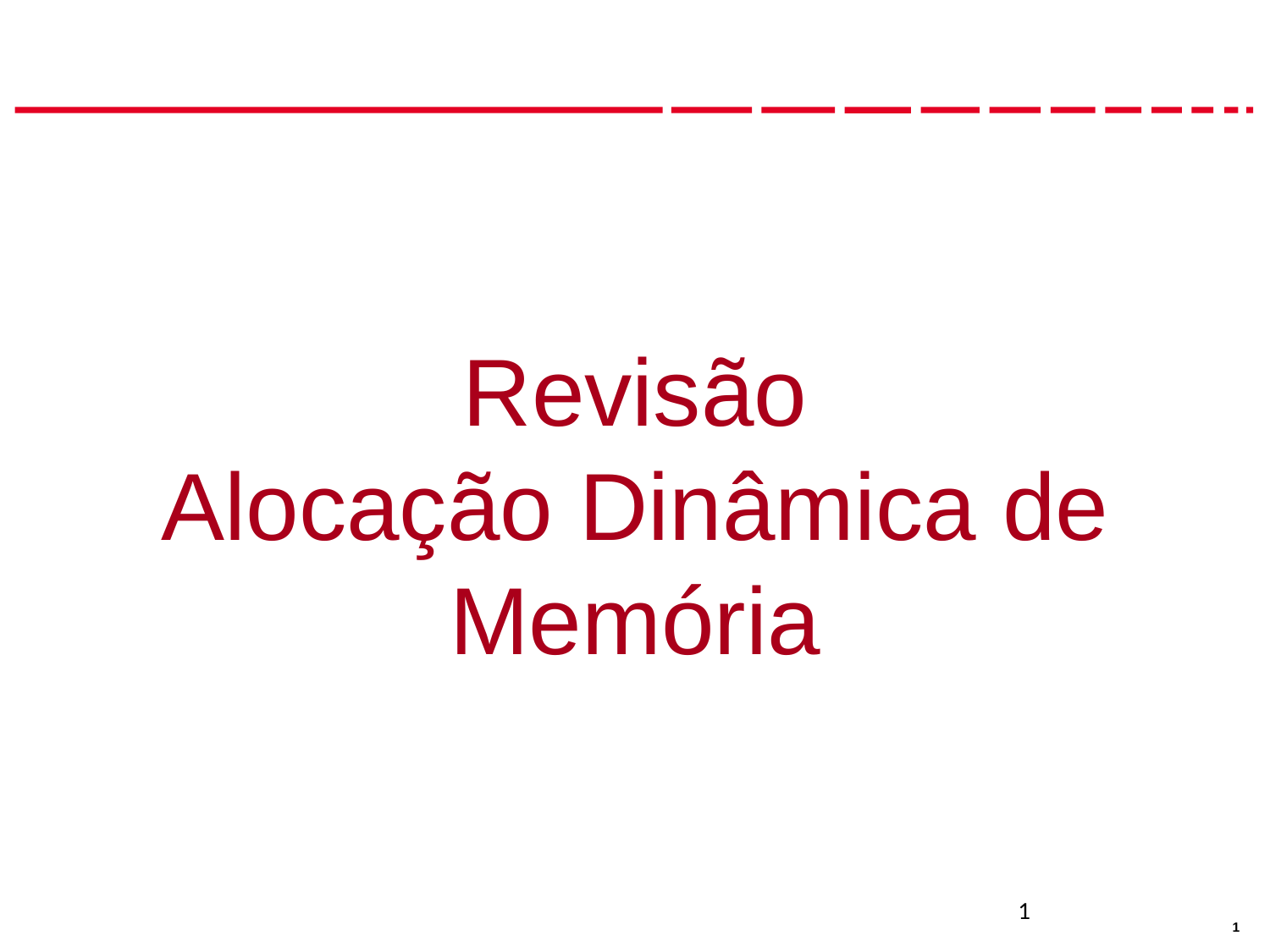

# Revisão Alocação Dinâmica de Memória
1